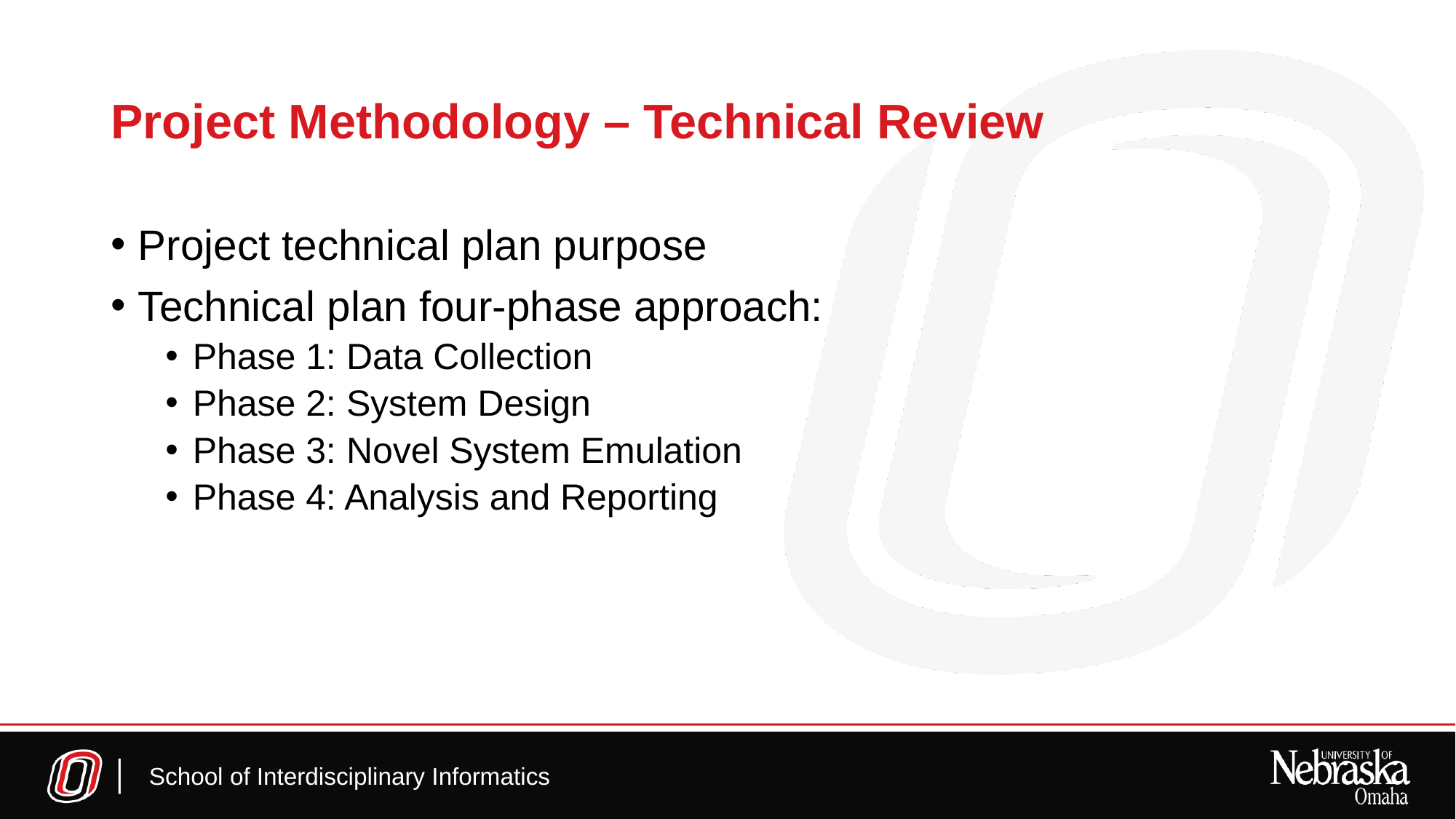

# Project Methodology – Technical Review
Project technical plan purpose
Technical plan four-phase approach:
Phase 1: Data Collection
Phase 2: System Design
Phase 3: Novel System Emulation
Phase 4: Analysis and Reporting

School of Interdisciplinary Informatics